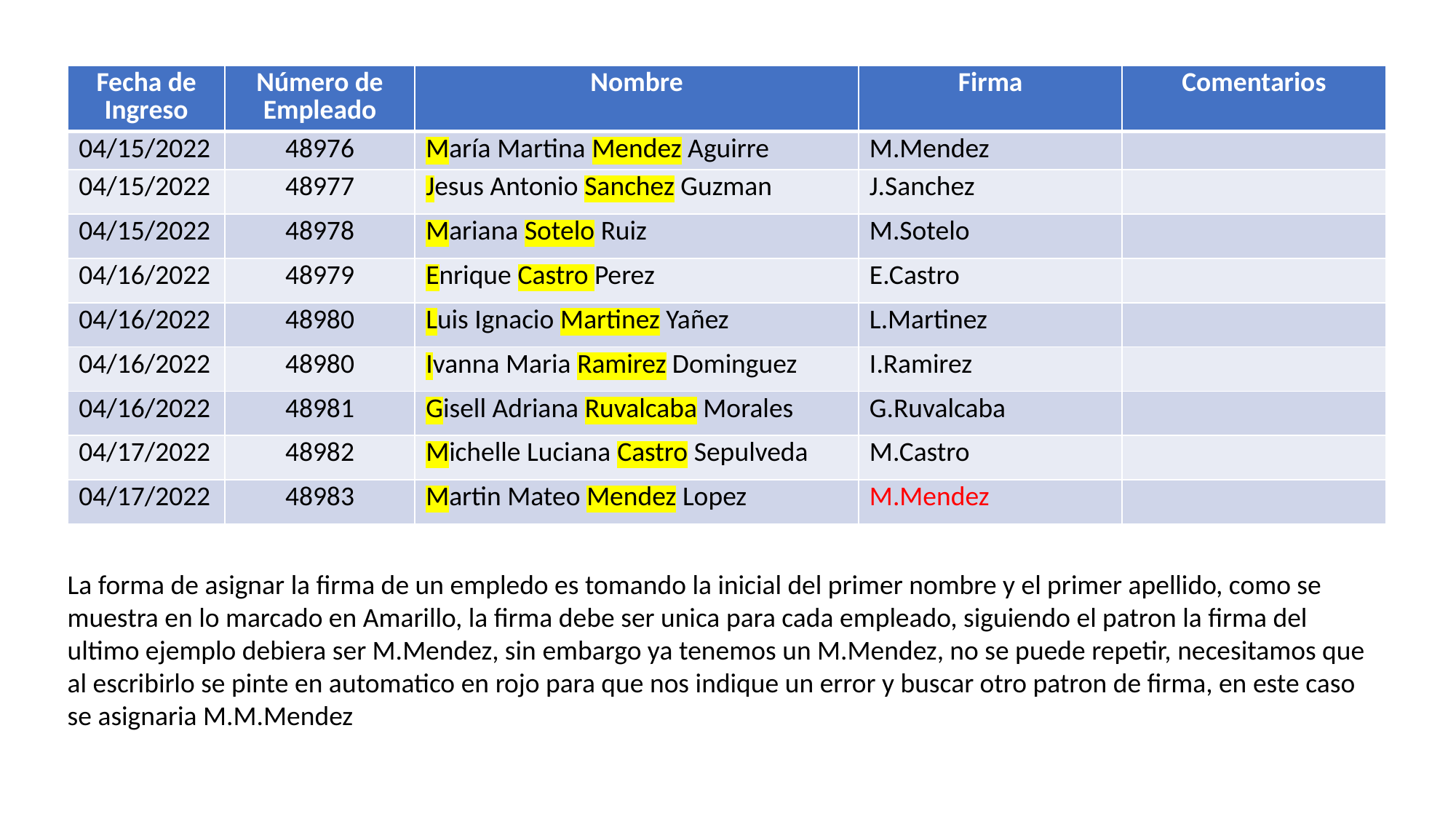

| Fecha de Ingreso | Número de Empleado | Nombre | Firma | Comentarios |
| --- | --- | --- | --- | --- |
| 04/15/2022 | 48976 | María Martina Mendez Aguirre | M.Mendez |  |
| 04/15/2022 | 48977 | Jesus Antonio Sanchez Guzman | J.Sanchez |  |
| 04/15/2022 | 48978 | Mariana Sotelo Ruiz | M.Sotelo |  |
| 04/16/2022 | 48979 | Enrique Castro Perez | E.Castro |  |
| 04/16/2022 | 48980 | Luis Ignacio Martinez Yañez | L.Martinez |  |
| 04/16/2022 | 48980 | Ivanna Maria Ramirez Dominguez | I.Ramirez |  |
| 04/16/2022 | 48981 | Gisell Adriana Ruvalcaba Morales | G.Ruvalcaba |  |
| 04/17/2022 | 48982 | Michelle Luciana Castro Sepulveda | M.Castro |  |
| 04/17/2022 | 48983 | Martin Mateo Mendez Lopez | M.Mendez |  |
La forma de asignar la firma de un empledo es tomando la inicial del primer nombre y el primer apellido, como se muestra en lo marcado en Amarillo, la firma debe ser unica para cada empleado, siguiendo el patron la firma del ultimo ejemplo debiera ser M.Mendez, sin embargo ya tenemos un M.Mendez, no se puede repetir, necesitamos que al escribirlo se pinte en automatico en rojo para que nos indique un error y buscar otro patron de firma, en este caso se asignaria M.M.Mendez